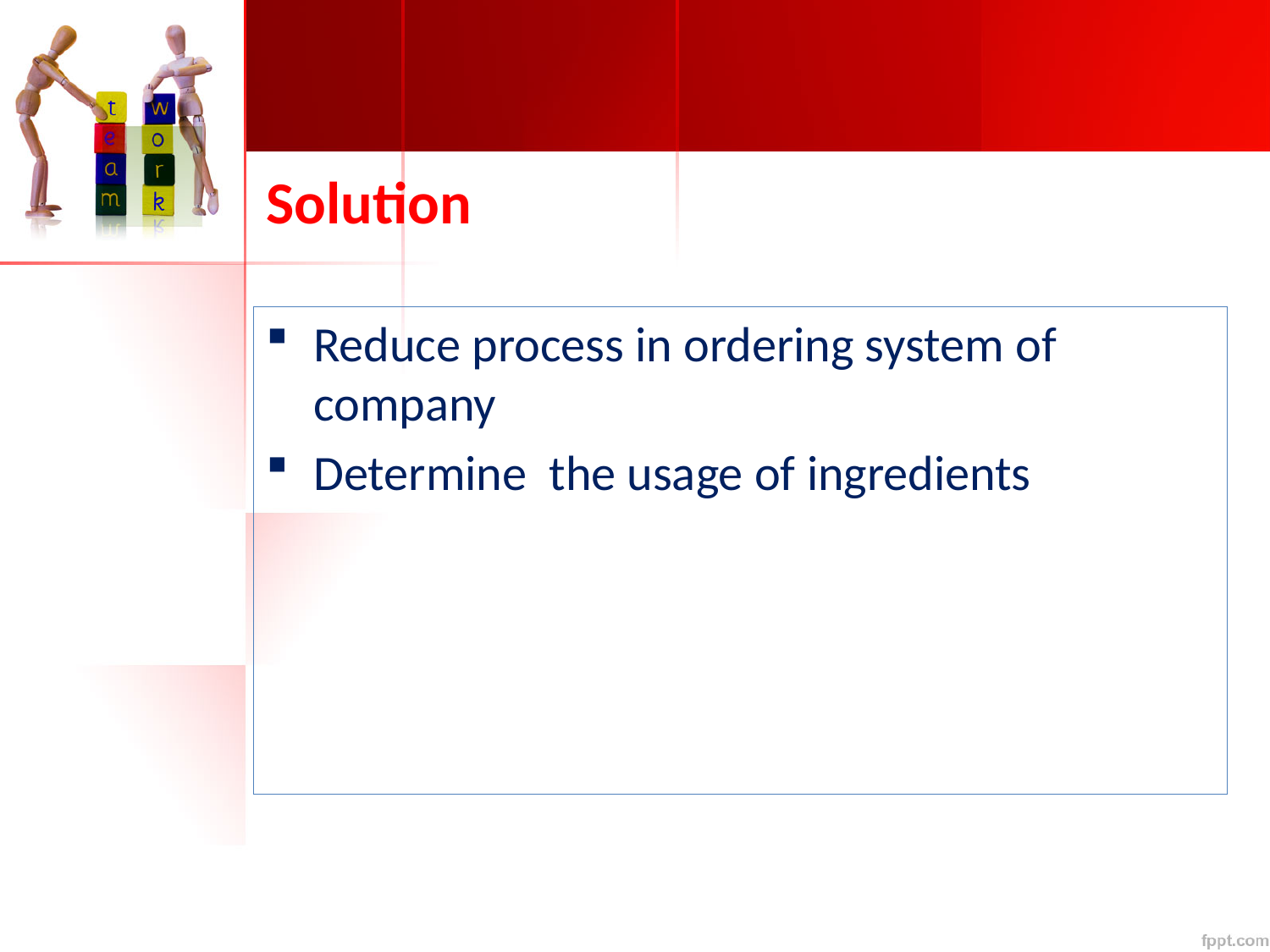

# Solution
Reduce process in ordering system of company
Determine  the usage of ingredients